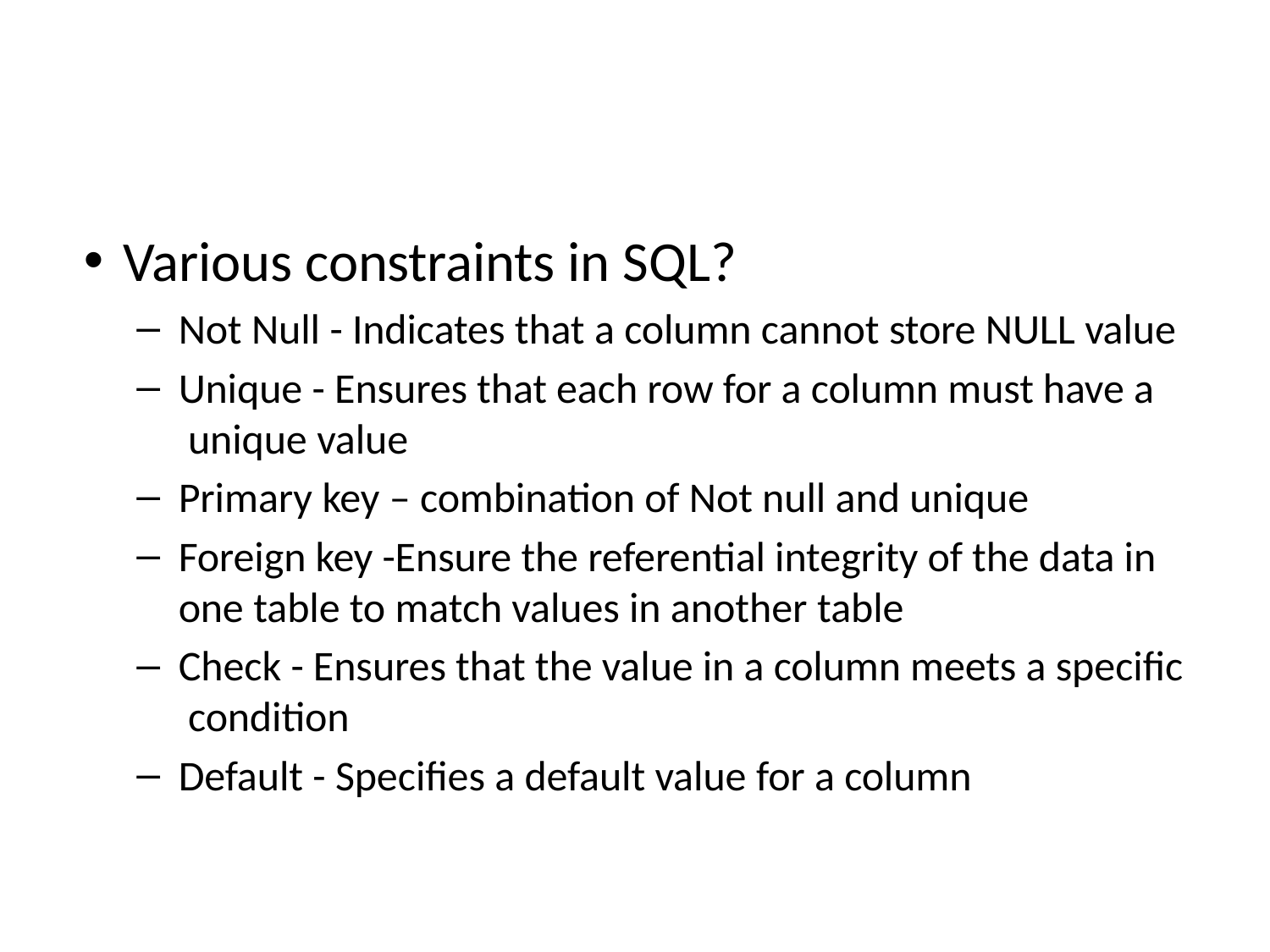

Various constraints in SQL?
Not Null - Indicates that a column cannot store NULL value
Unique - Ensures that each row for a column must have a  unique value
Primary key – combination of Not null and unique
Foreign key -Ensure the referential integrity of the data in  one table to match values in another table
Check - Ensures that the value in a column meets a specific  condition
Default - Specifies a default value for a column